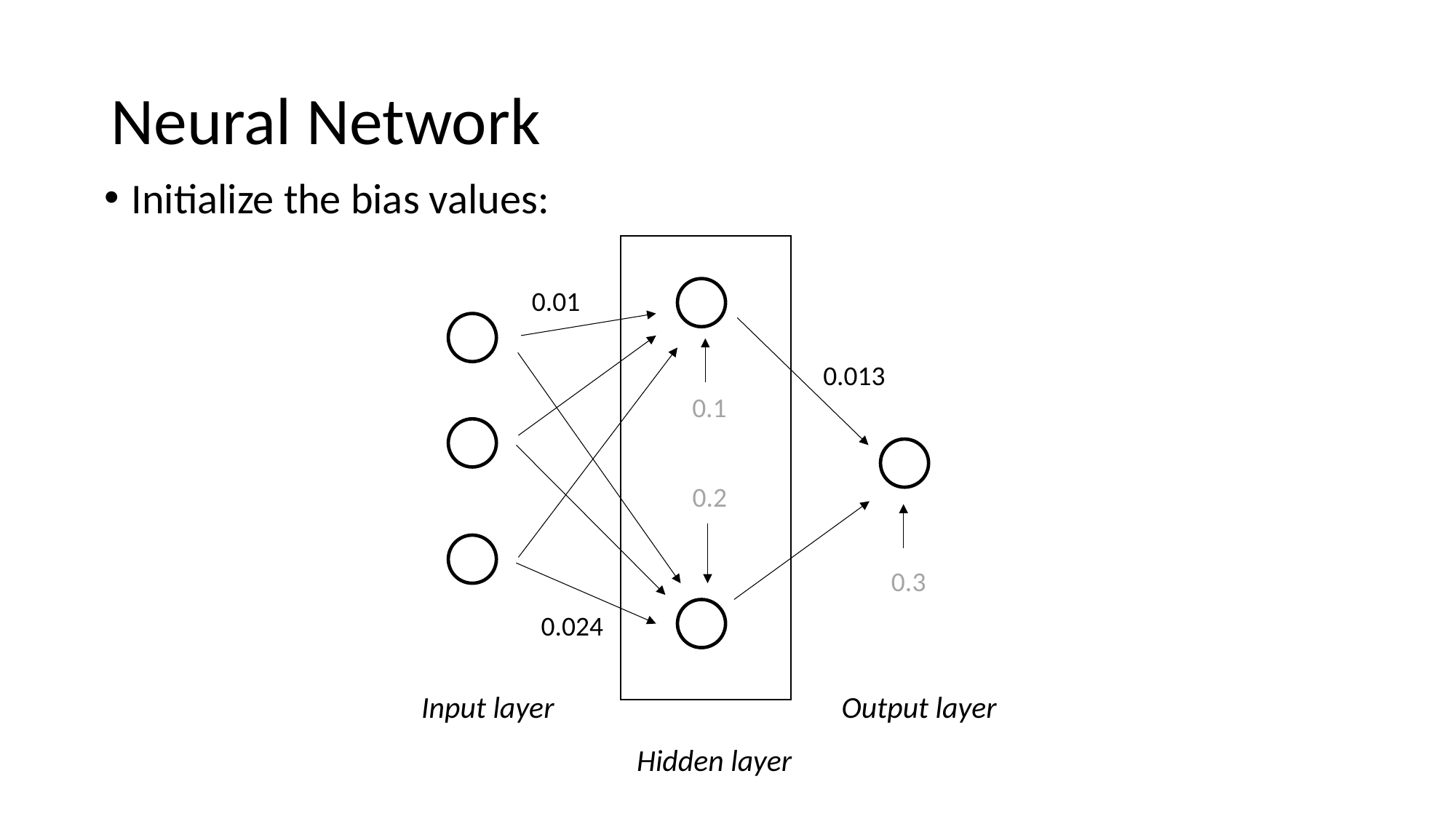

# Neural Network
Initialize the bias values:

0.01

0.013
0.1

0.2

0.3

0.024
Input layer
Output layer
Hidden layer